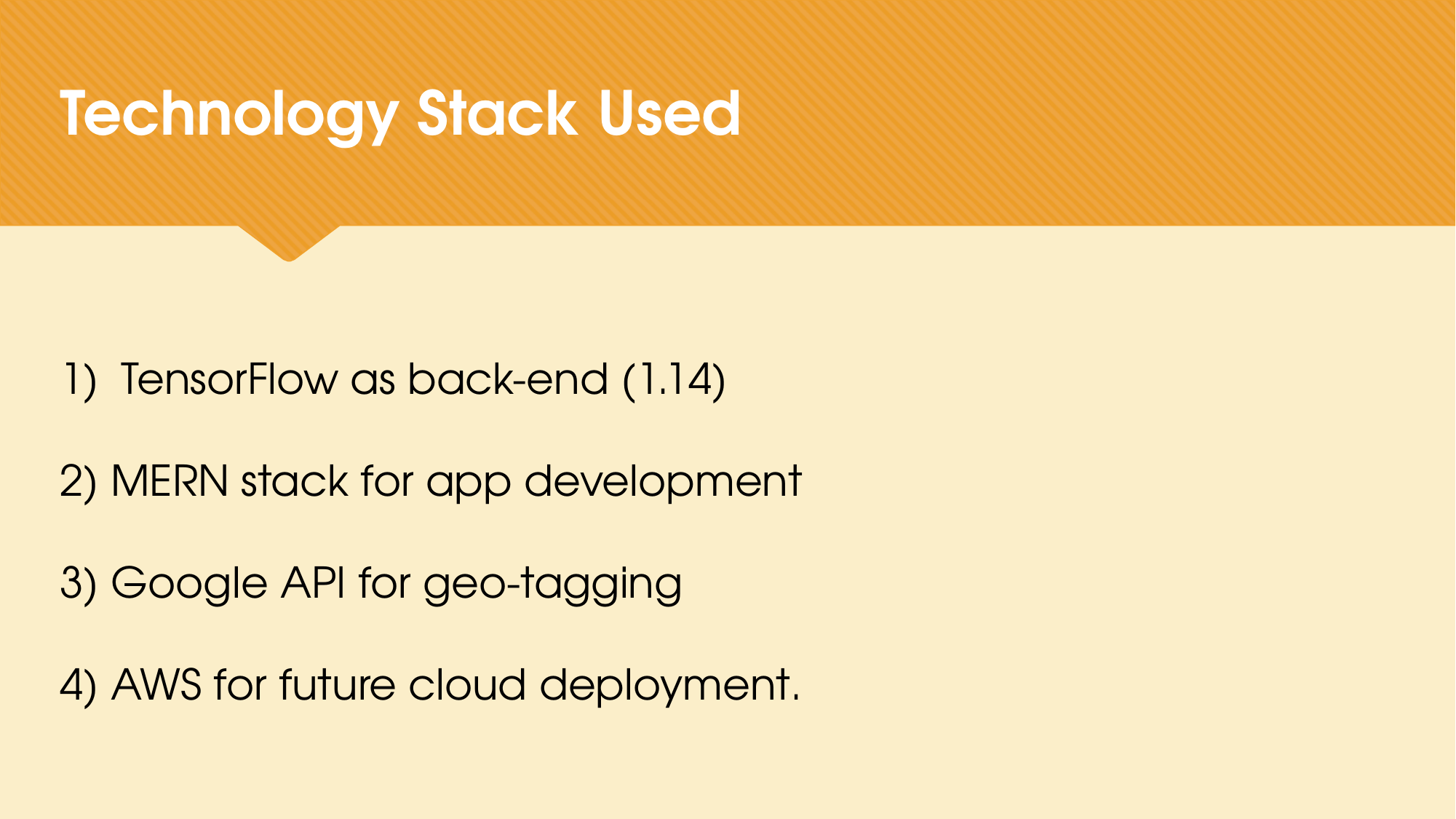

Technology Stack Used
TensorFlow as back-end (1.14)

2) MERN stack for app development

3) Google API for geo-tagging

4) AWS for future cloud deployment.